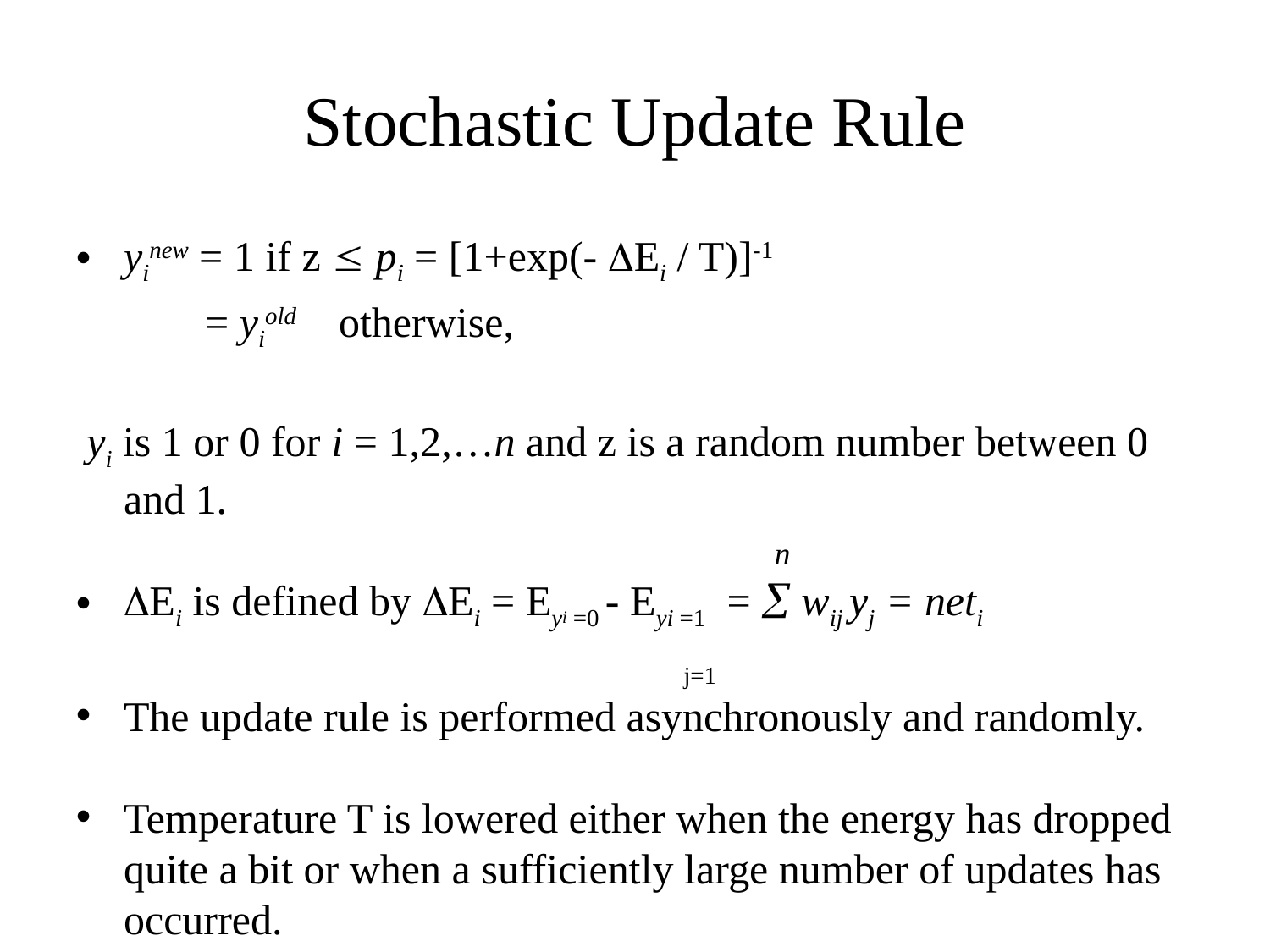

Stochastic Update Rule
yinew = 1 if z ≤ pi = [1+exp(- ΔEi / T)]-1
                     = yiold    otherwise,

 yi is 1 or 0 for i = 1,2,…n and z is a random number between 0 and 1.
                                                                               n
ΔEi is defined by ΔEi = Eyi =0 - Eyi =1  = ∑ wij yj = neti
                                                                                                   j=1
The update rule is performed asynchronously and randomly.

Temperature T is lowered either when the energy has dropped quite a bit or when a sufficiently large number of updates has occurred.